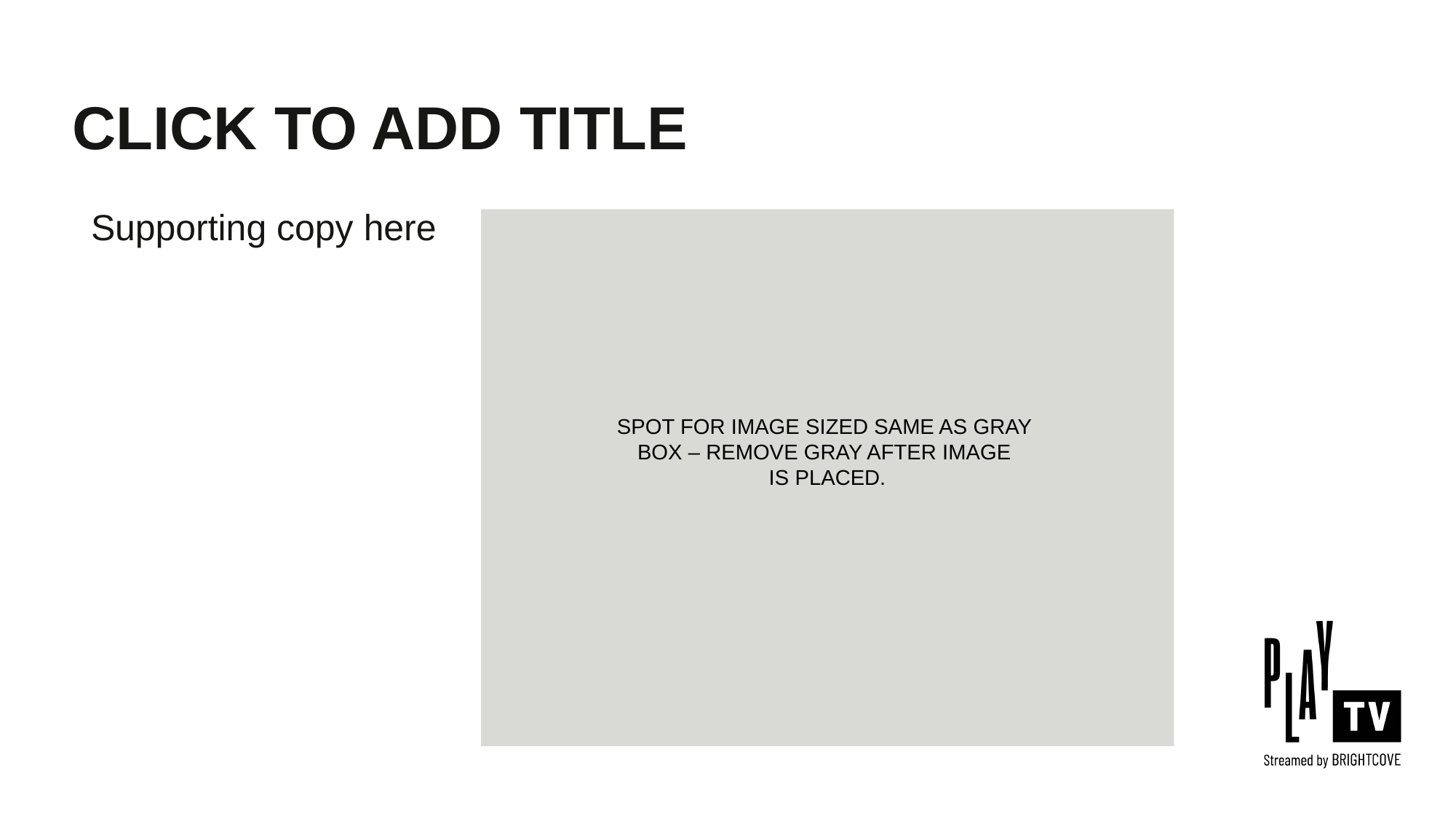

CLICK TO ADD TITLE
Supporting copy here

SPOT FOR IMAGE SIZED SAME AS GRAY
BOX – REMOVE GRAY AFTER IMAGE
IS PLACED.